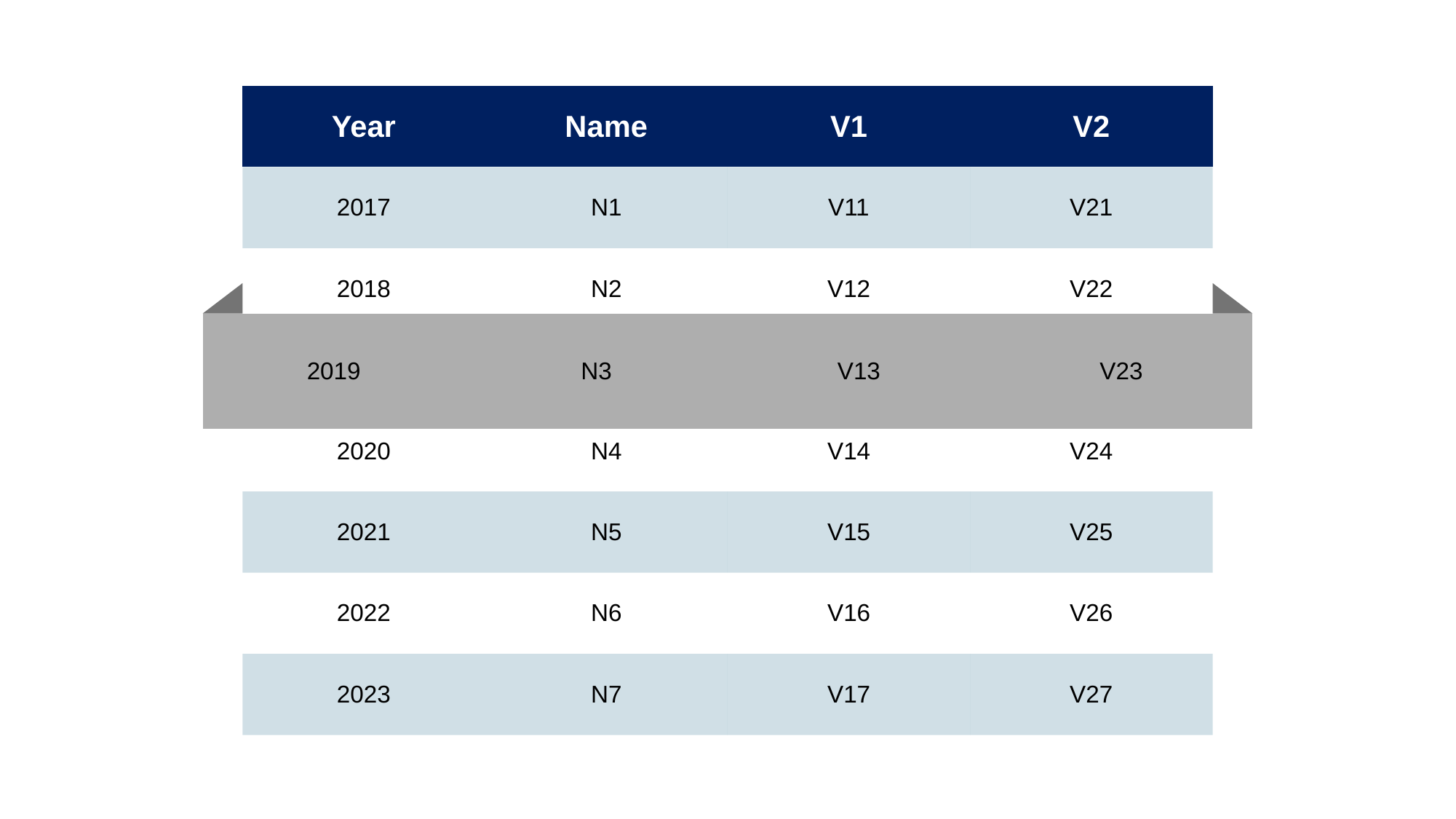

| Year | Name | V1 | V2 |
| --- | --- | --- | --- |
| 2017 | N1 | V11 | V21 |
| 2018 | N2 | V12 | V22 |
| 2019 | N3 | V13 | V23 |
| 2020 | N4 | V14 | V24 |
| 2021 | N5 | V15 | V25 |
| 2022 | N6 | V16 | V26 |
| 2023 | N7 | V17 | V27 |

| 2019 | N3 | V13 | V23 |
| --- | --- | --- | --- |